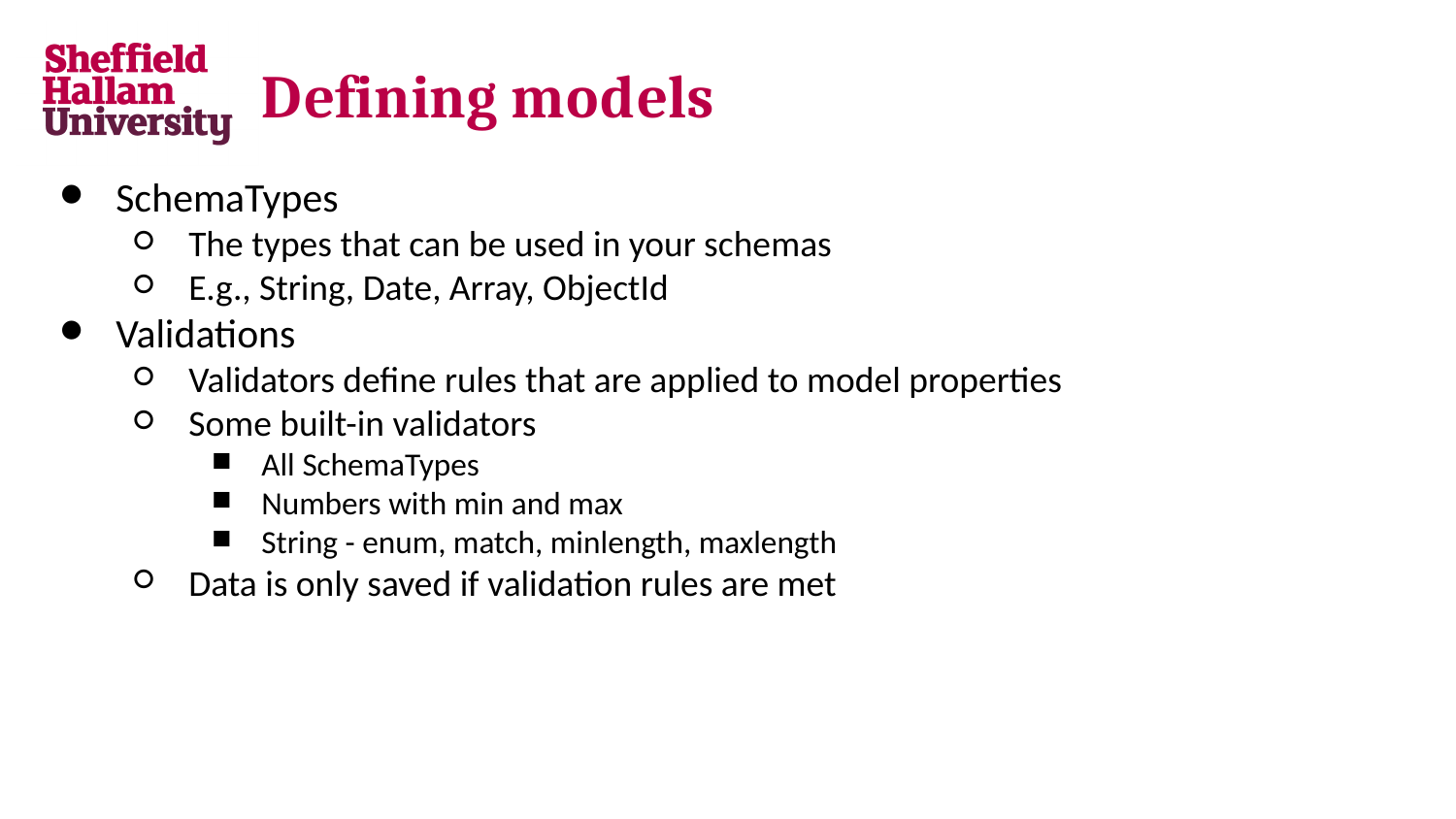

# Defining models
SchemaTypes
The types that can be used in your schemas
E.g., String, Date, Array, ObjectId
Validations
Validators define rules that are applied to model properties
Some built-in validators
All SchemaTypes
Numbers with min and max
String - enum, match, minlength, maxlength
Data is only saved if validation rules are met